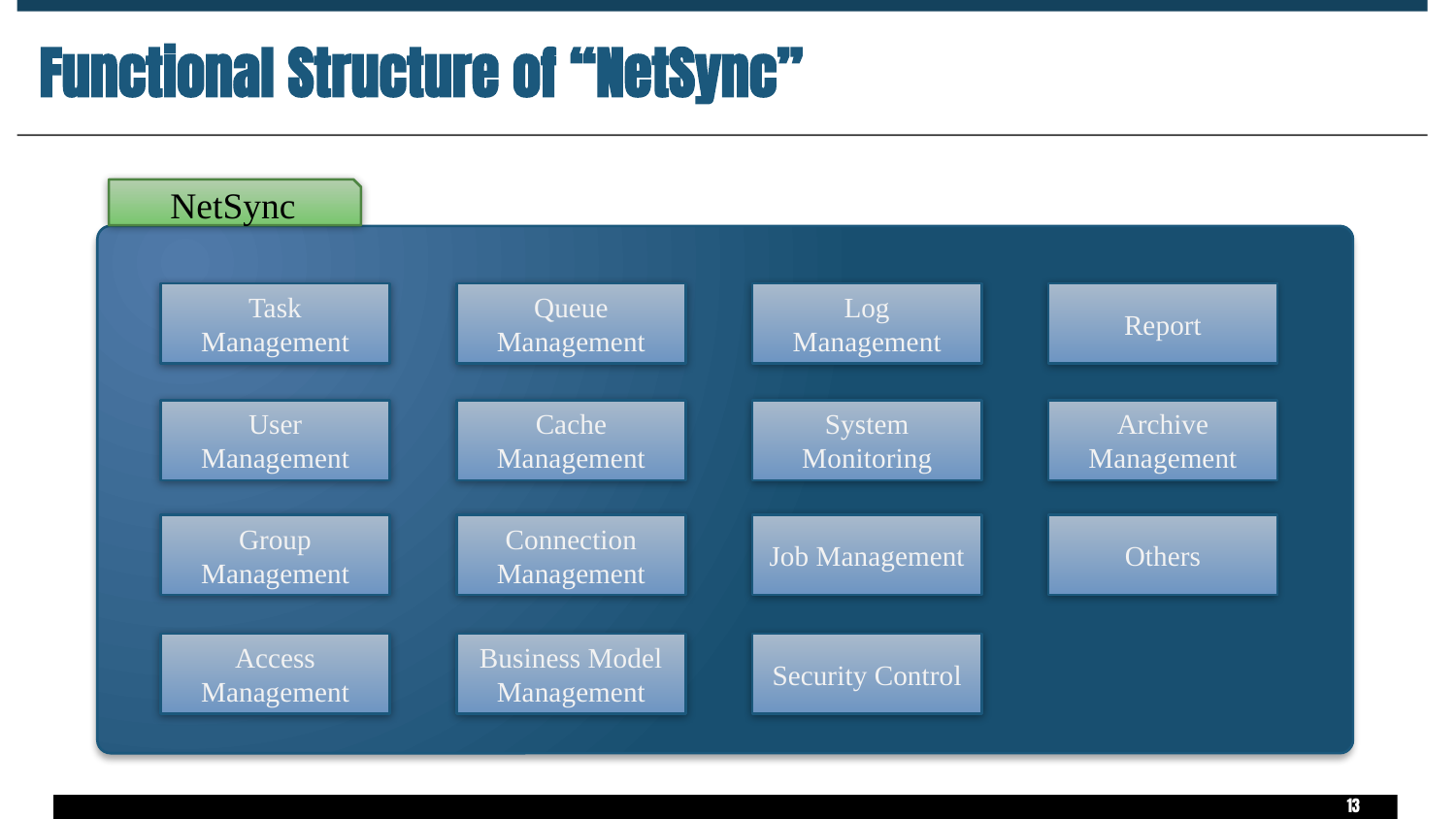

# Functional Structure of “NetSync”
NetSync

Task Management
Queue Management
Log Management
Report
User Management
Cache Management
System Monitoring
Archive Management
Group Management
Connection Management
Job Management
Others
Access Management
Business Model Management
Security Control
13